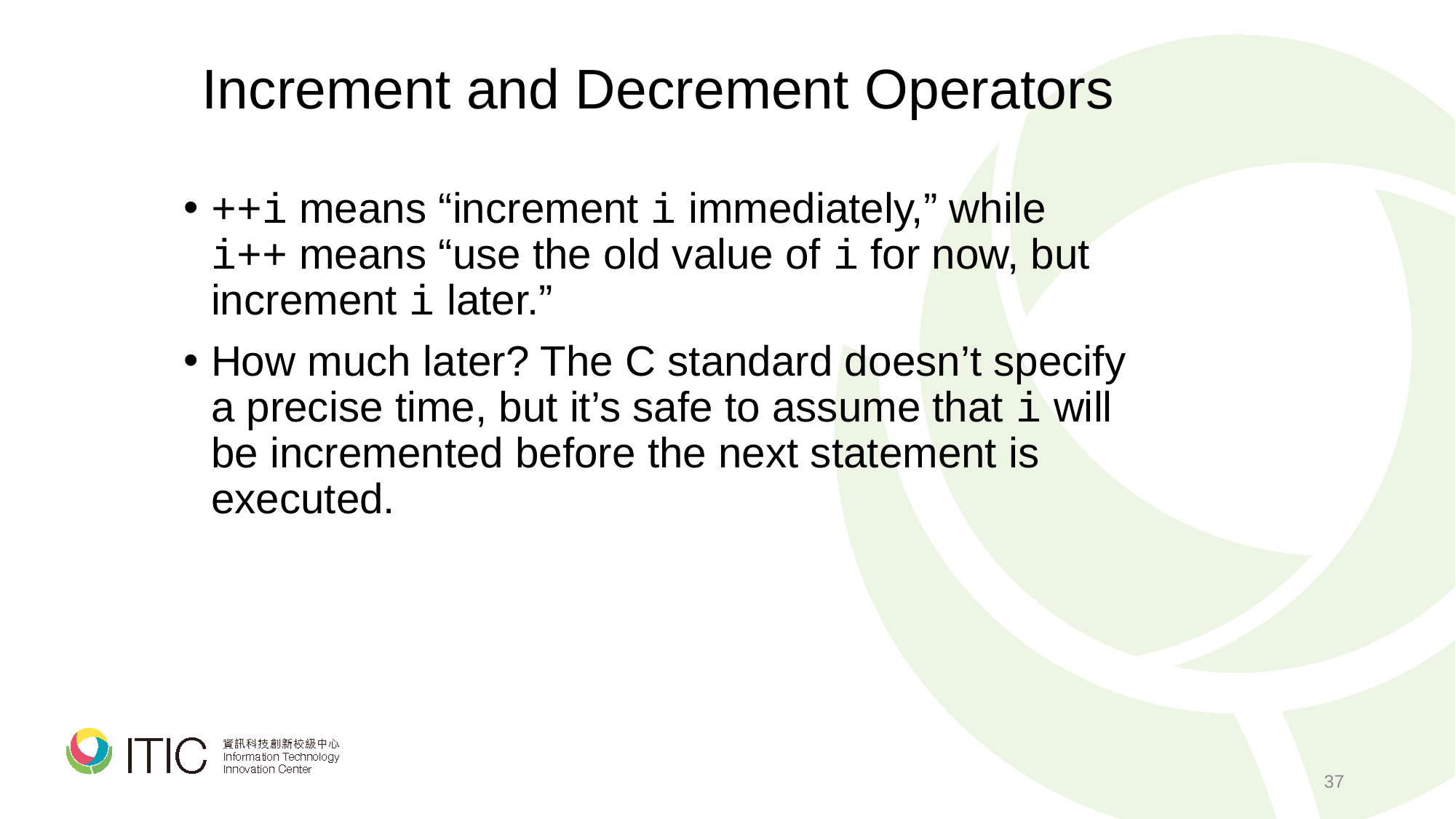

# Increment and Decrement Operators
++i means “increment i immediately,” while
i++ means “use the old value of i for now, but increment i later.”
How much later? The C standard doesn’t specify a precise time, but it’s safe to assume that i will be incremented before the next statement is executed.

37